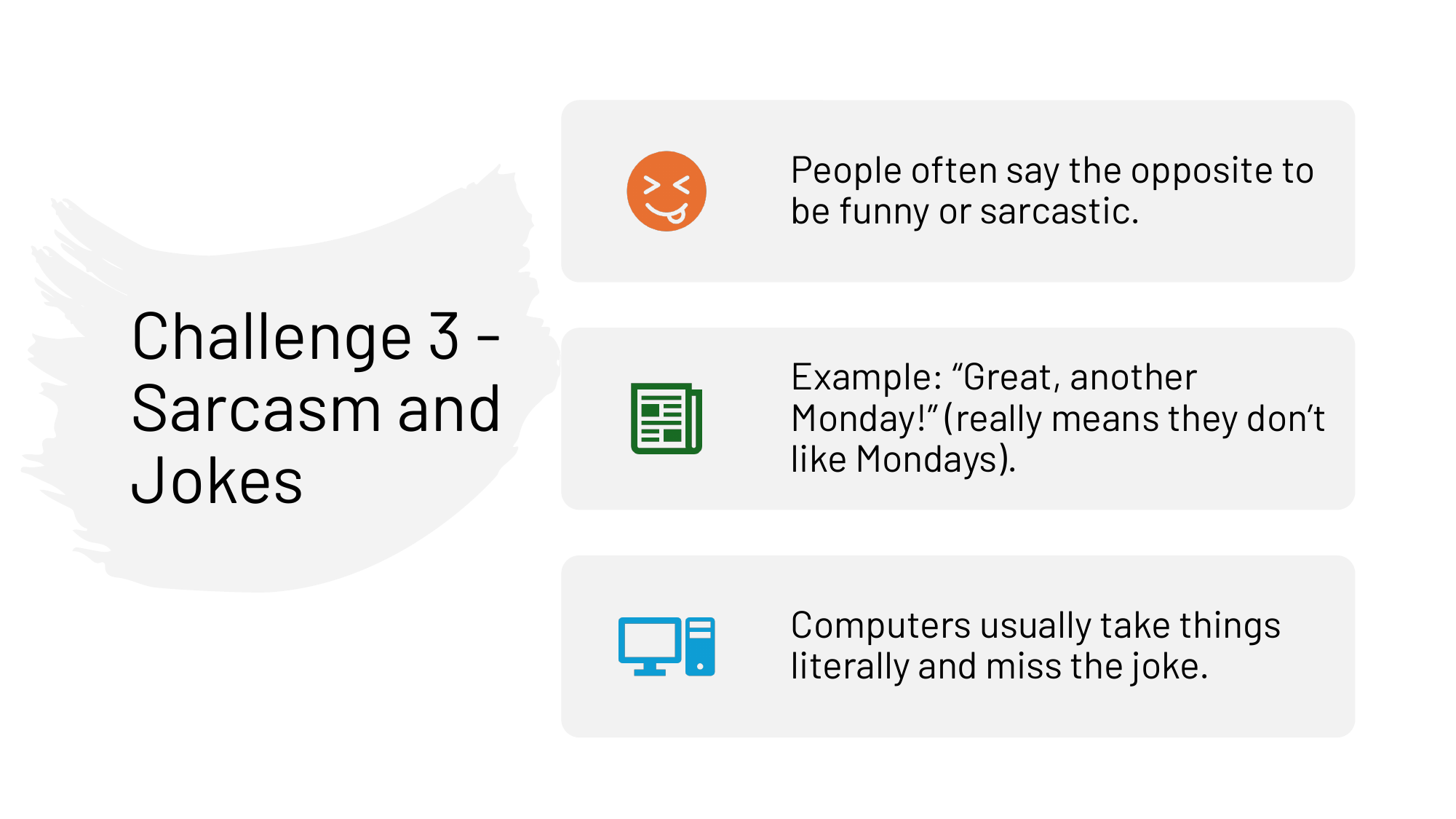

# Challenge 3 - Sarcasm and Jokes
People often say the opposite to be funny or sarcastic.
Example: “Great, another Monday!” (really means they don’t like Mondays).
Computers usually take things literally and miss the joke.